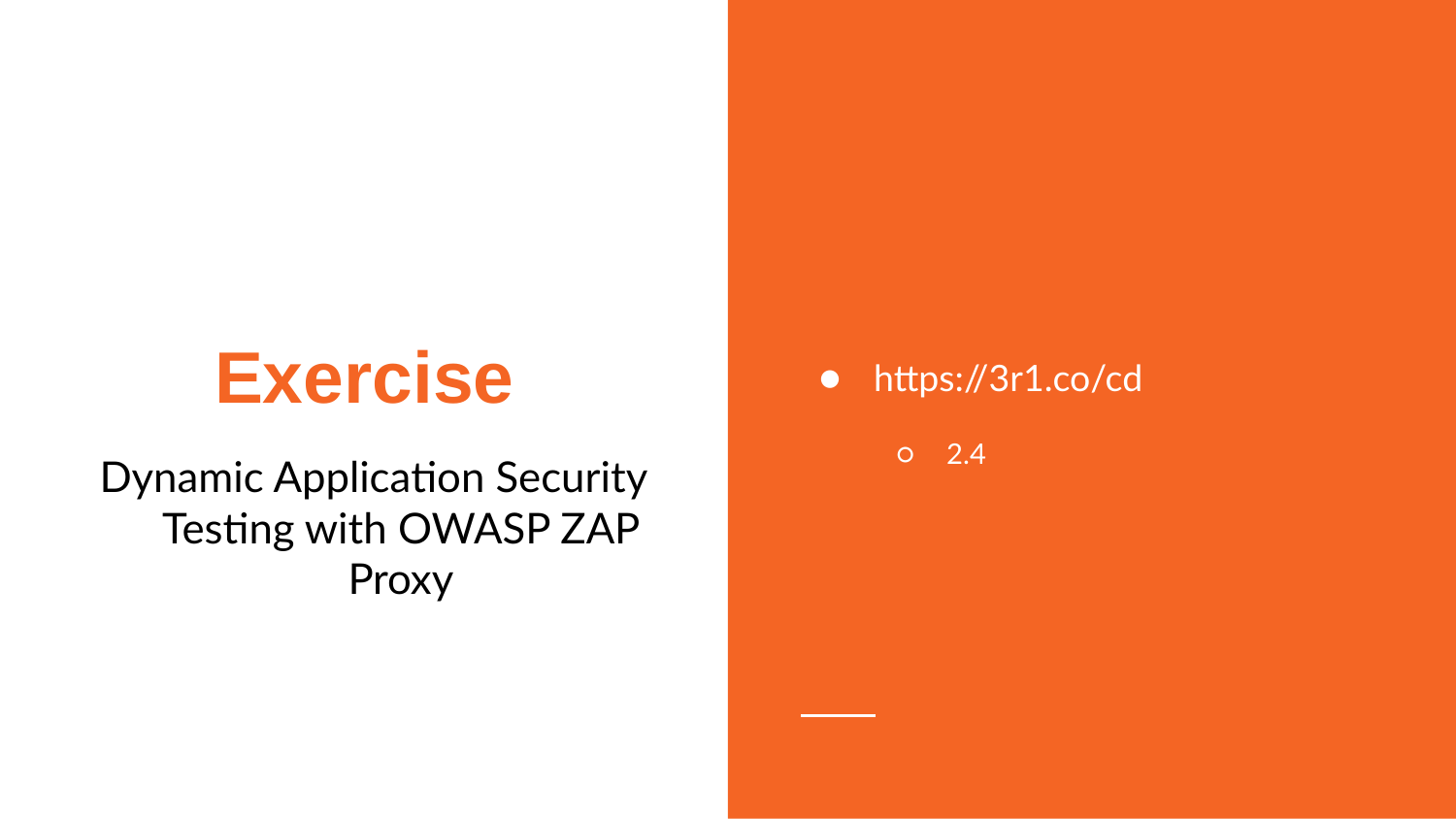

https://3r1.co/cd
2.4
# Exercise
Dynamic Application Security Testing with OWASP ZAP Proxy